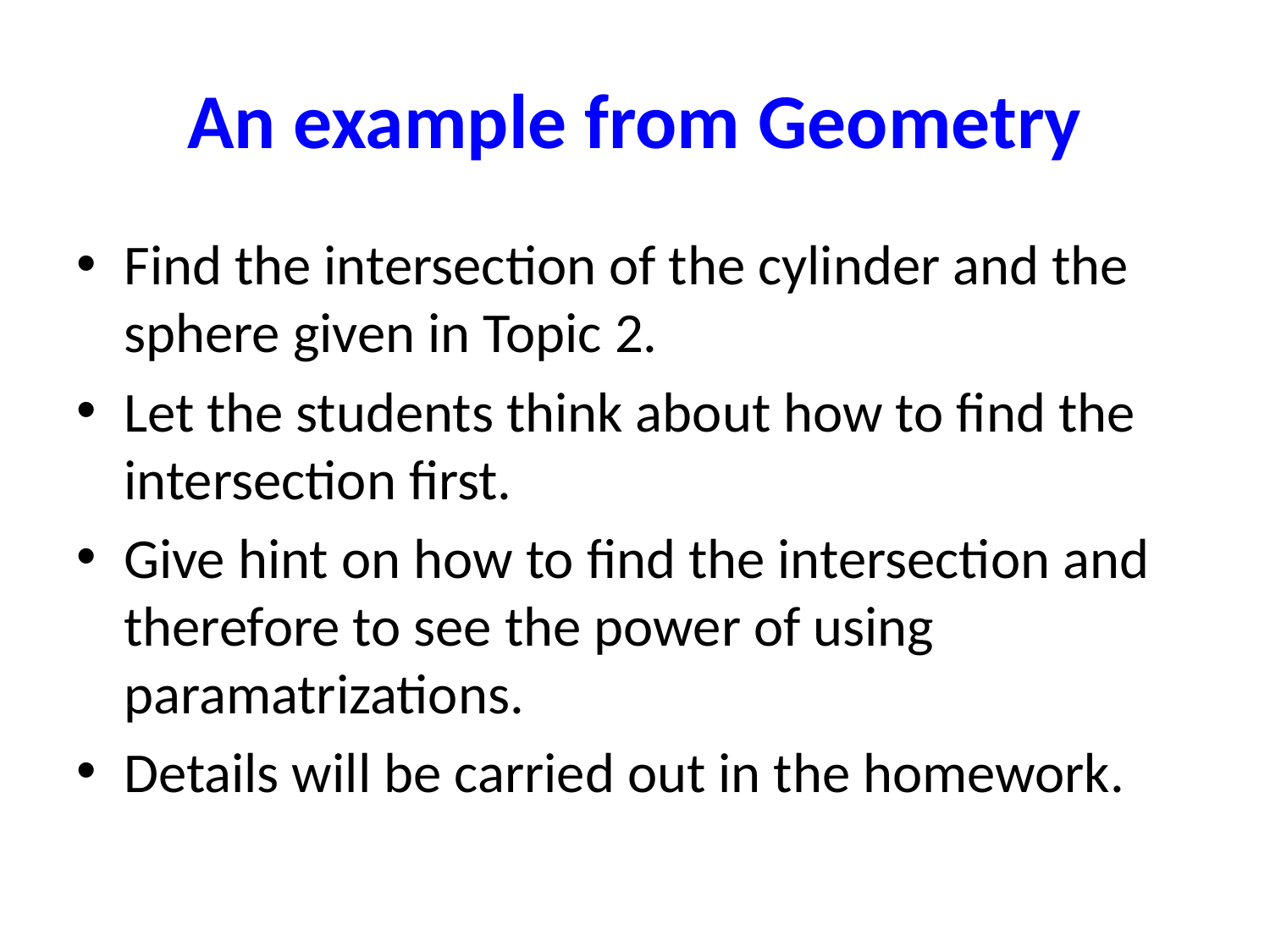

# An example from Geometry
Find the intersection of the cylinder and the sphere given in Topic 2.
Let the students think about how to find the intersection first.
Give hint on how to find the intersection and therefore to see the power of using paramatrizations.
Details will be carried out in the homework.